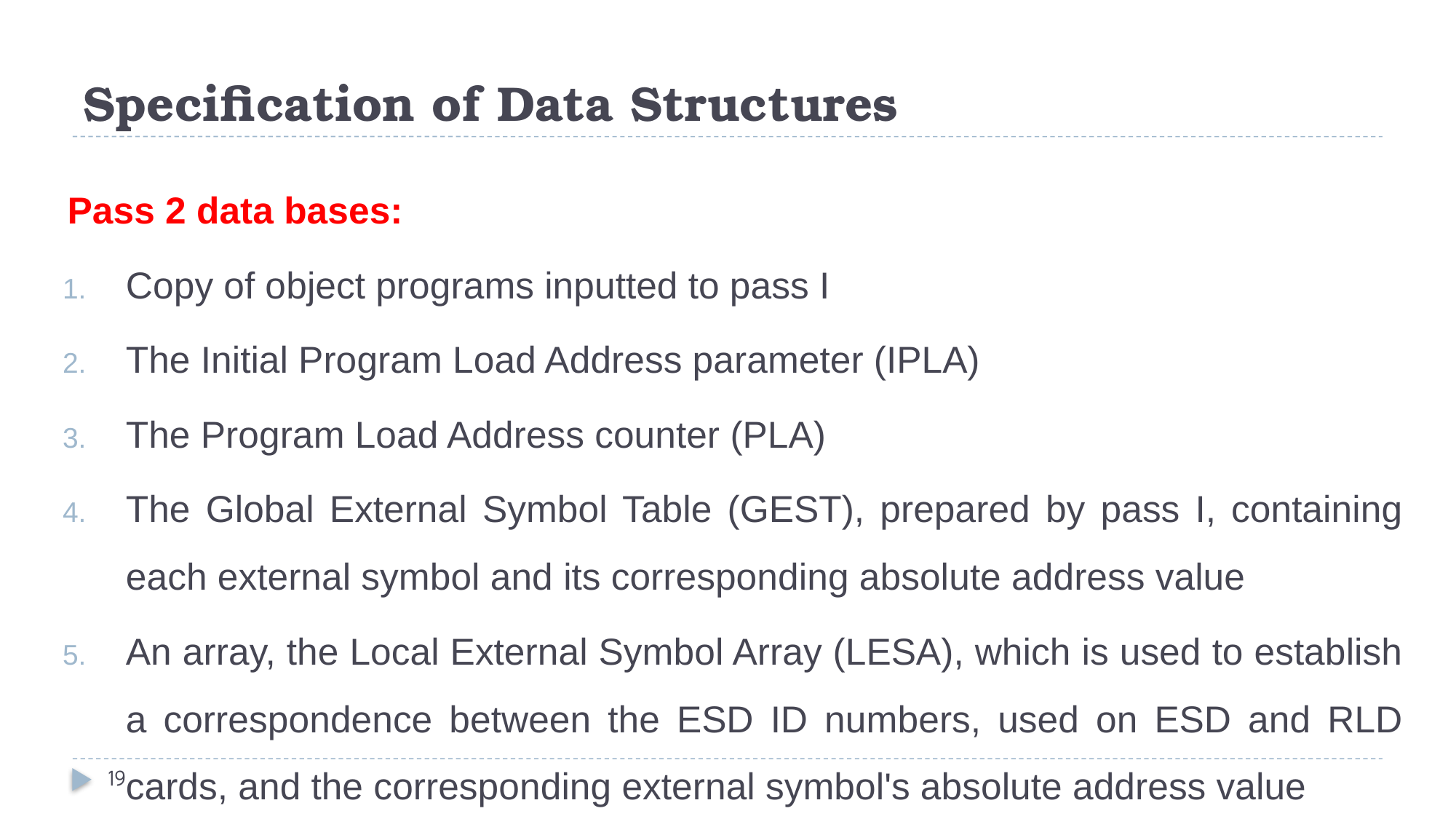

# Specification of Data Structures
Pass 2 data bases:
Copy of object programs inputted to pass I
The Initial Program Load Address parameter (IPLA)
The Program Load Address counter (PLA)
The Global External Symbol Table (GEST), prepared by pass I, containing each external symbol and its corresponding absolute address value
An array, the Local External Symbol Array (LESA), which is used to establish a correspondence between the ESD ID numbers, used on ESD and RLD cards, and the corresponding external symbol's absolute address value
19